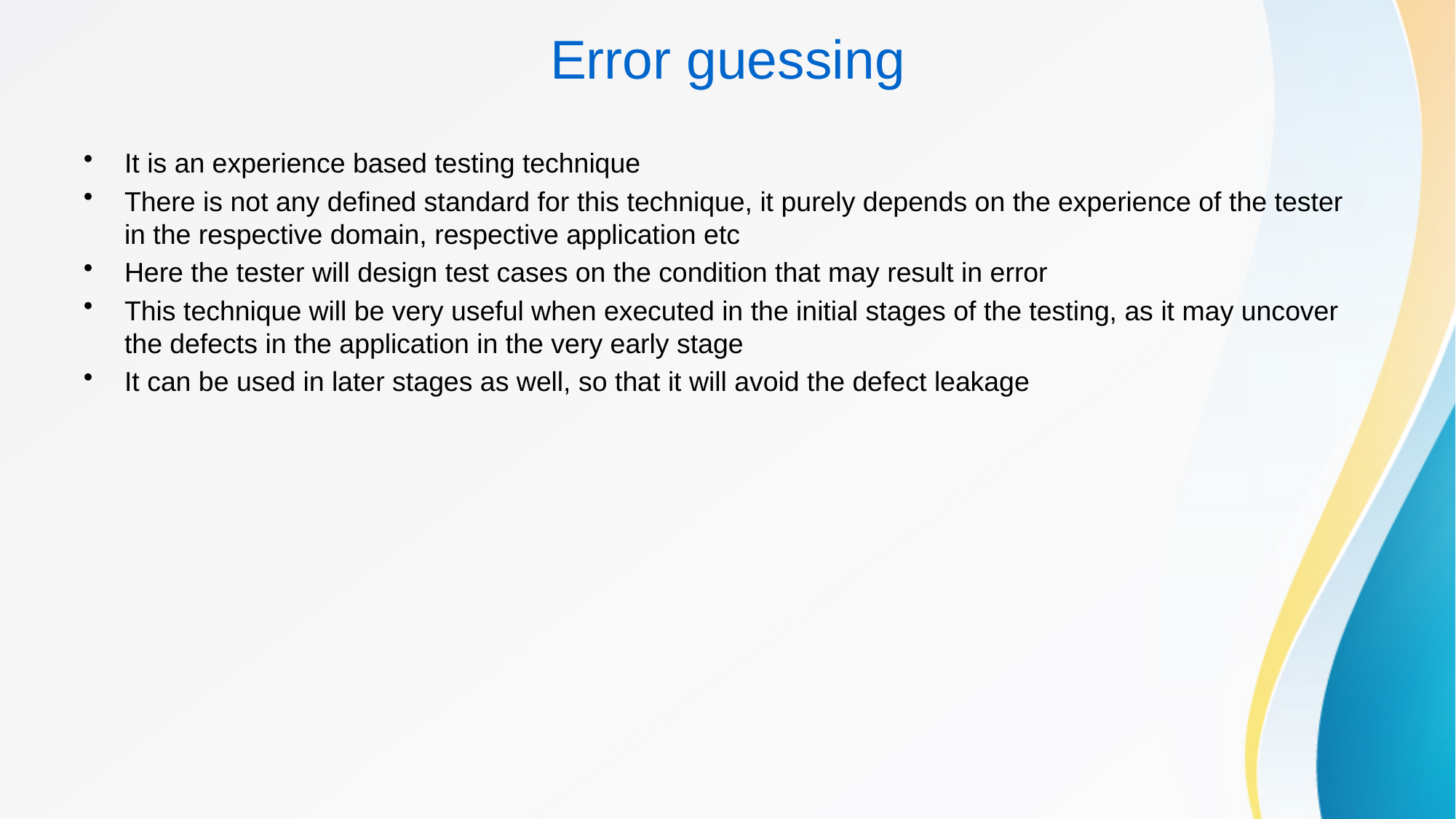

# Error guessing
It is an experience based testing technique
There is not any defined standard for this technique, it purely depends on the experience of the tester in the respective domain, respective application etc
Here the tester will design test cases on the condition that may result in error
This technique will be very useful when executed in the initial stages of the testing, as it may uncover the defects in the application in the very early stage
It can be used in later stages as well, so that it will avoid the defect leakage